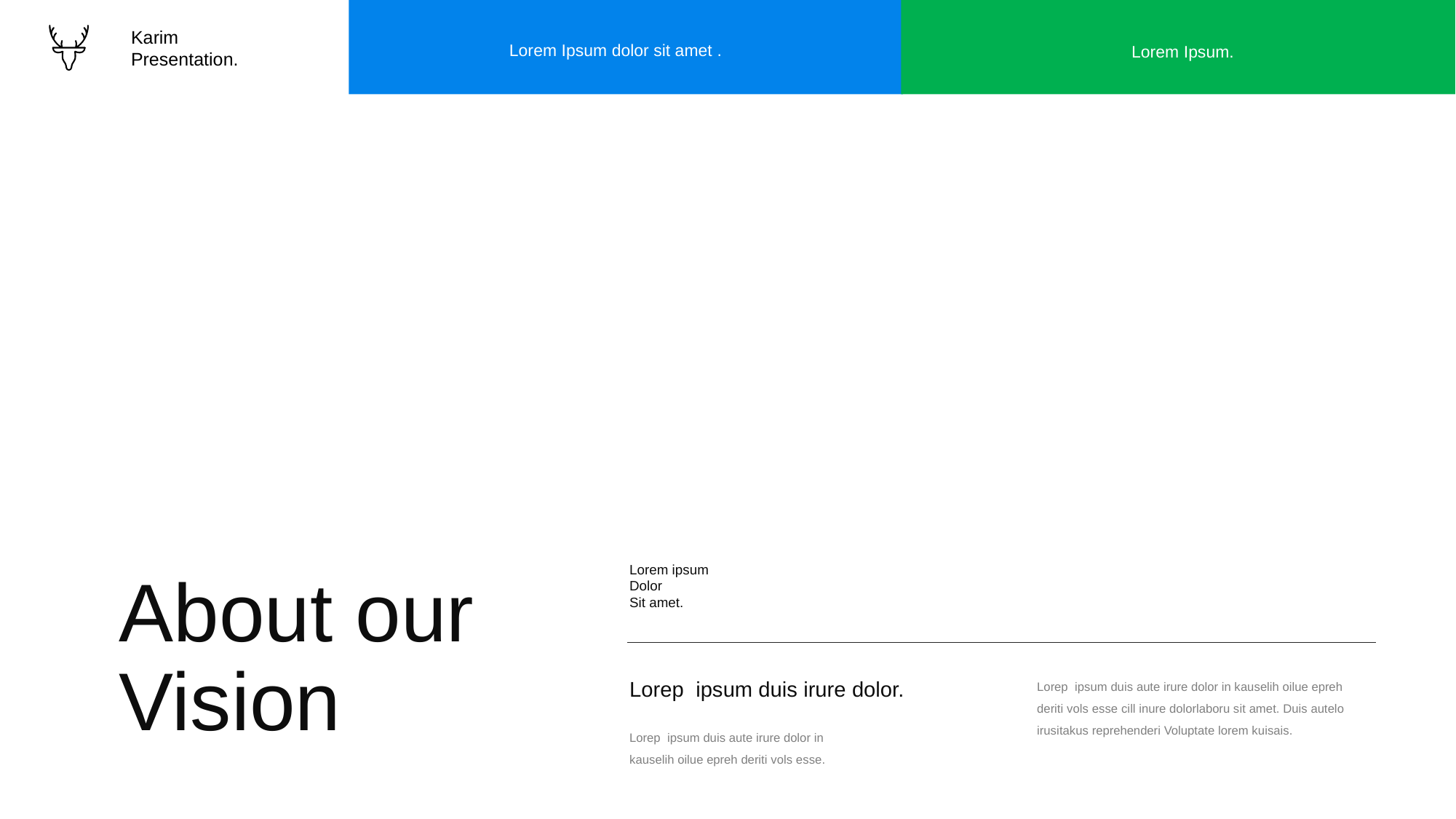

Karim
Presentation.

Lorem Ipsum dolor sit amet .
Lorem Ipsum.

Lorem ipsum
Dolor
Sit amet.
About our
Vision
Lorep  ipsum duis irure dolor.
Lorep  ipsum duis aute irure dolor in kauselih oilue epreh
deriti vols esse cill inure dolorlaboru sit amet. Duis autelo irusitakus reprehenderi Voluptate lorem kuisais.
Lorep  ipsum duis aute irure dolor in kauselih oilue epreh deriti vols esse.